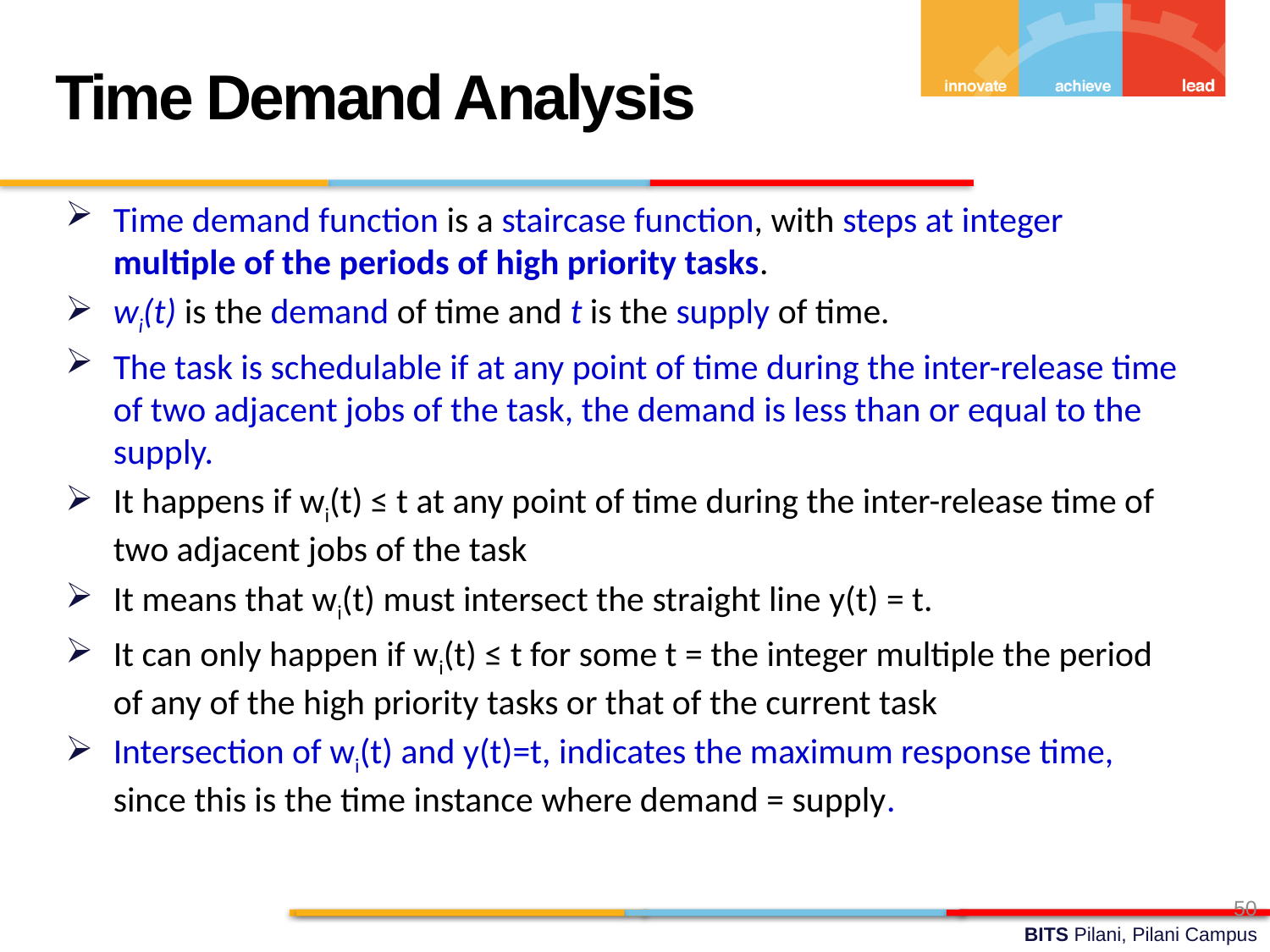

Time Demand Analysis
Time demand function is a staircase function, with steps at integer multiple of the periods of high priority tasks.
wi(t) is the demand of time and t is the supply of time.
The task is schedulable if at any point of time during the inter-release time of two adjacent jobs of the task, the demand is less than or equal to the supply.
It happens if wi(t) ≤ t at any point of time during the inter-release time of two adjacent jobs of the task
It means that wi(t) must intersect the straight line y(t) = t.
It can only happen if wi(t) ≤ t for some t = the integer multiple the period of any of the high priority tasks or that of the current task
Intersection of wi(t) and y(t)=t, indicates the maximum response time, since this is the time instance where demand = supply.

50